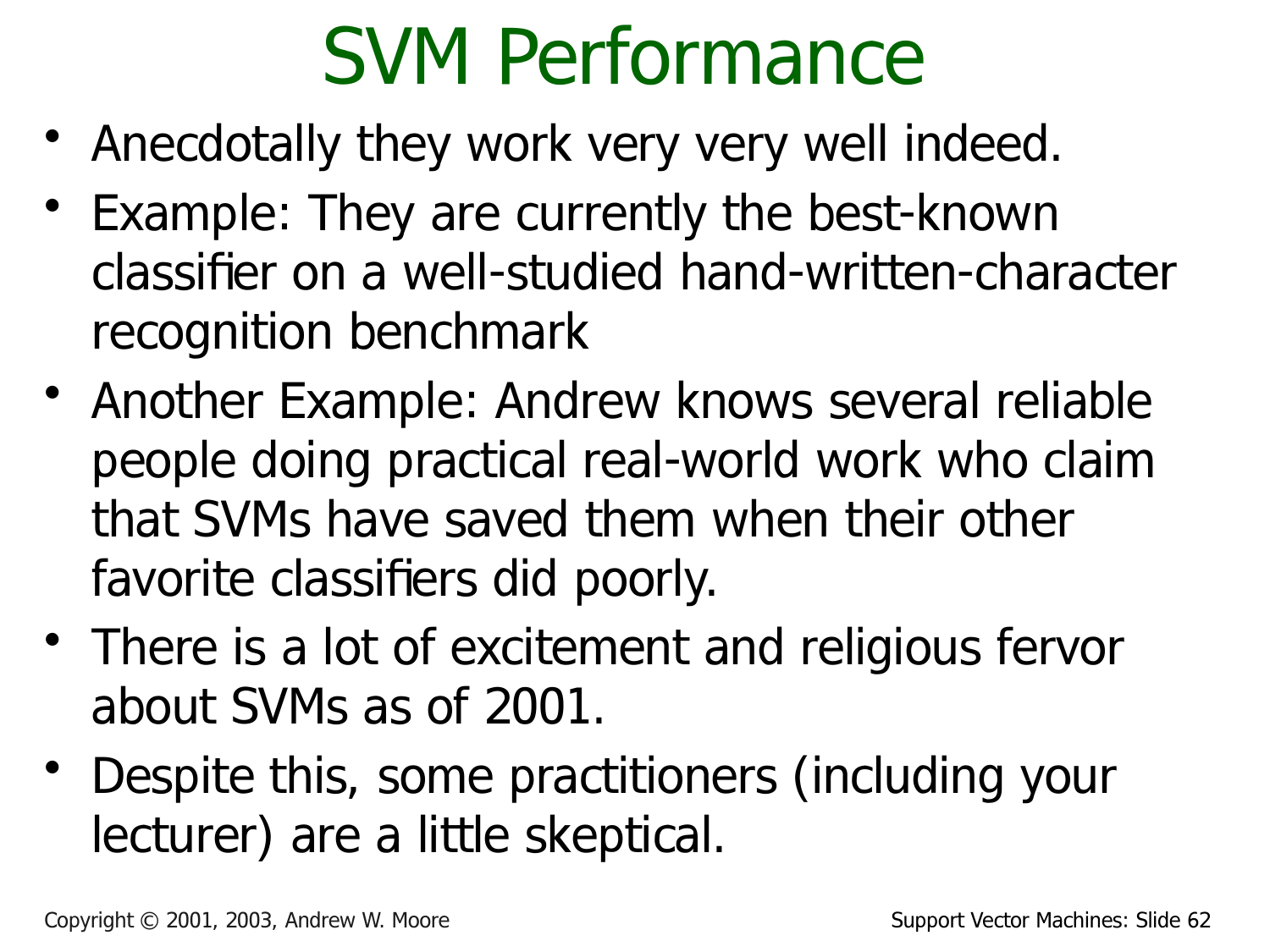

# SVM Performance
Anecdotally they work very very well indeed.
Example: They are currently the best-known classifier on a well-studied hand-written-character recognition benchmark
Another Example: Andrew knows several reliable people doing practical real-world work who claim that SVMs have saved them when their other favorite classifiers did poorly.
There is a lot of excitement and religious fervor about SVMs as of 2001.
Despite this, some practitioners (including your lecturer) are a little skeptical.
Copyright © 2001, 2003, Andrew W. Moore